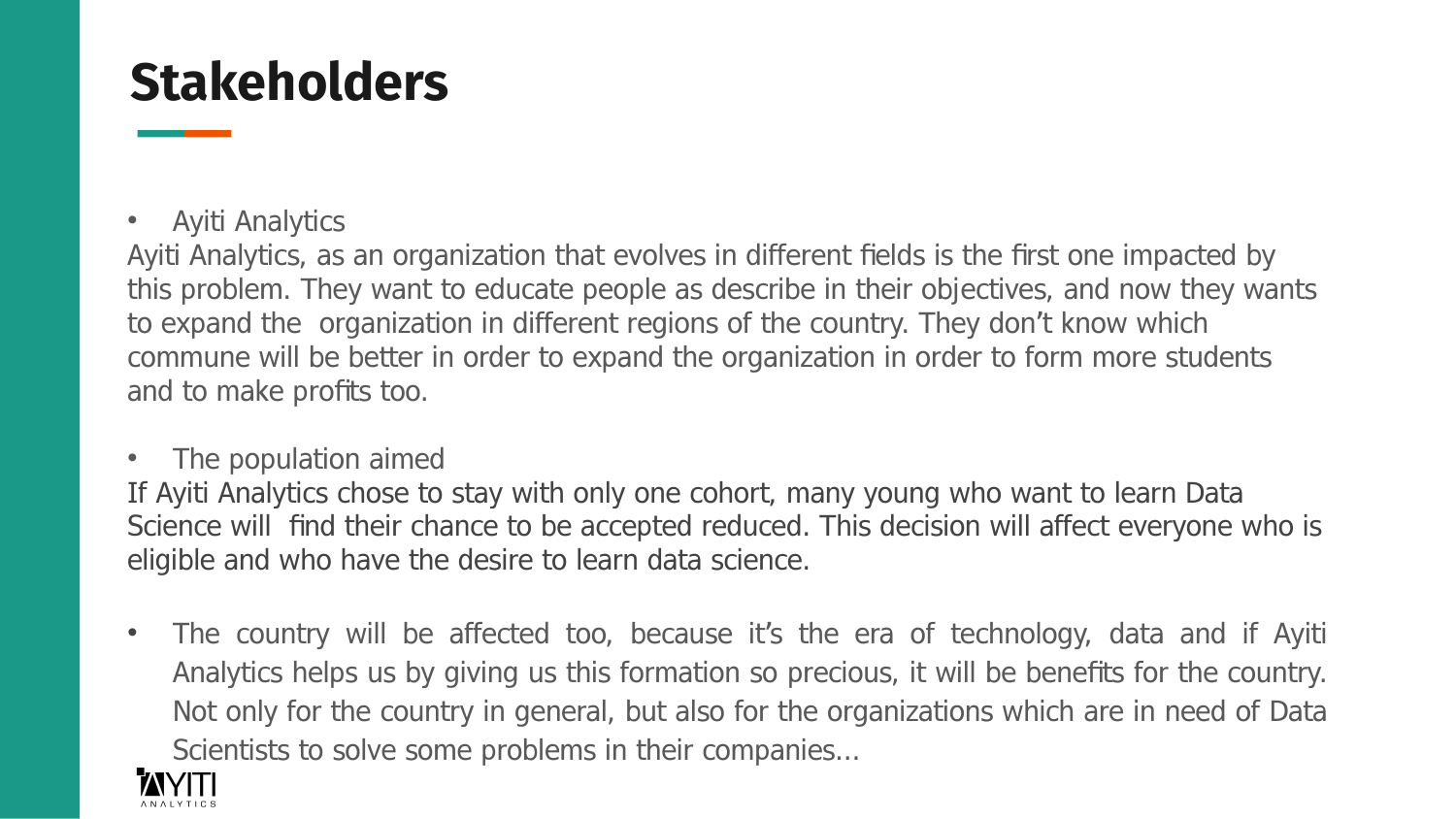

# Stakeholders
Ayiti Analytics
Ayiti Analytics, as an organization that evolves in different fields is the first one impacted by this problem. They want to educate people as describe in their objectives, and now they wants to expand the  organization in different regions of the country. They don’t know which commune will be better in order to expand the organization in order to form more students and to make profits too.

The population aimed
If Ayiti Analytics chose to stay with only one cohort, many young who want to learn Data Science will  find their chance to be accepted reduced. This decision will affect everyone who is eligible and who have the desire to learn data science.

The country will be affected too, because it’s the era of technology, data and if Ayiti Analytics helps us by giving us this formation so precious, it will be benefits for the country. Not only for the country in general, but also for the organizations which are in need of Data Scientists to solve some problems in their companies...